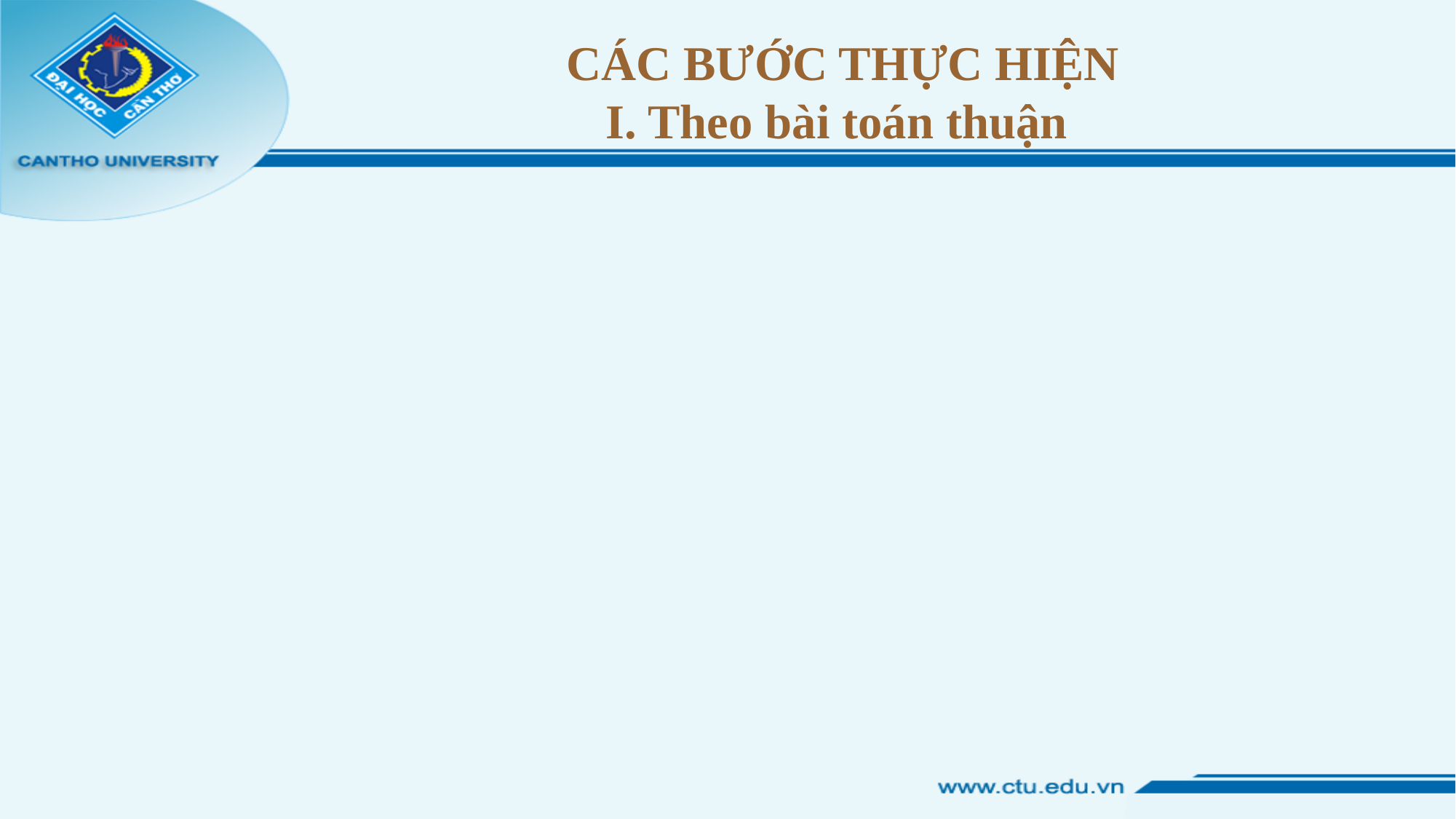

# CÁC BƯỚC THỰC HIỆN I. Theo bài toán thuận